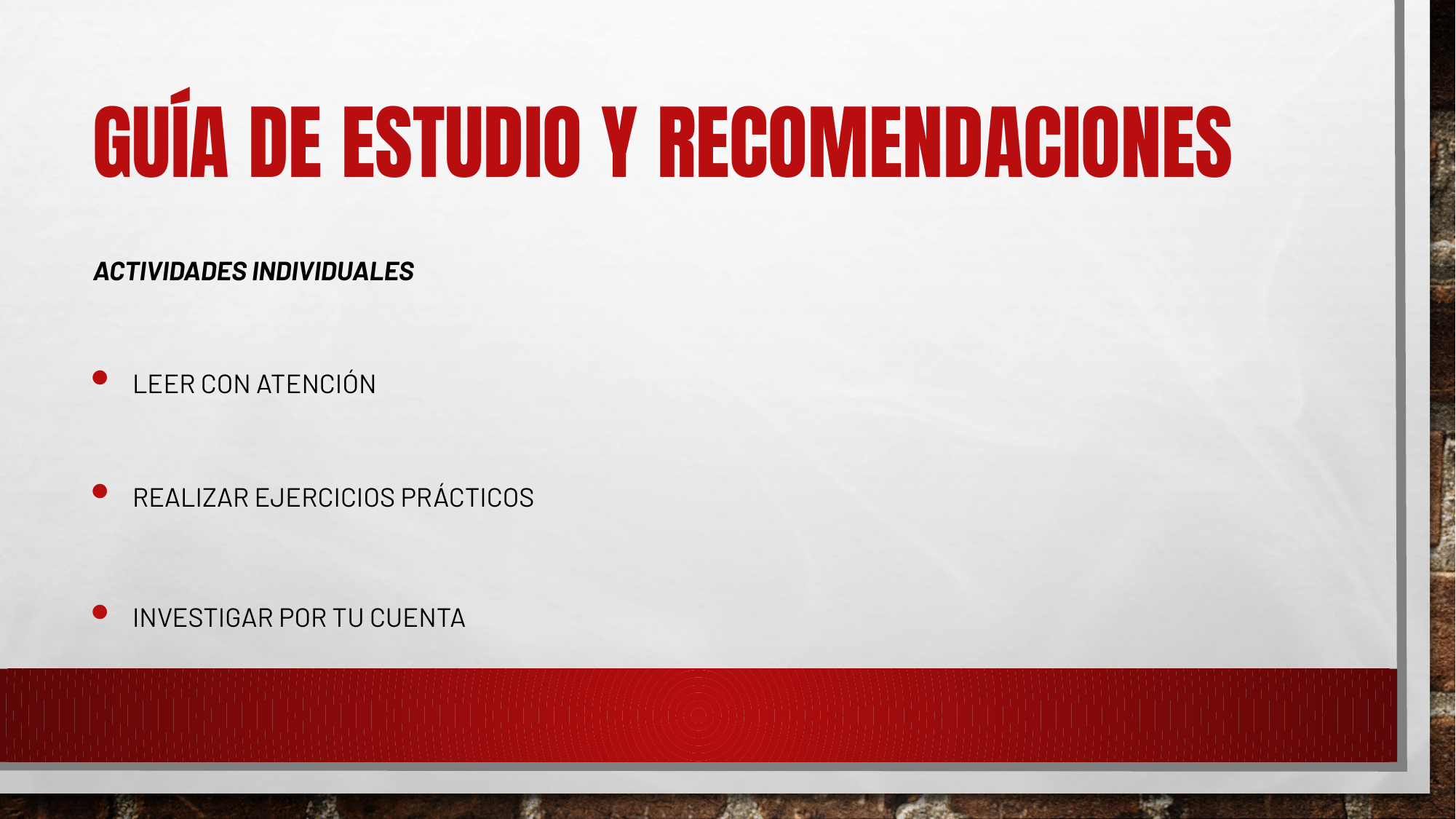

# Guía de estudio y recomendaciones
Actividades individuales

Leer con atención

Realizar ejercicios prácticos

Investigar por tu cuenta